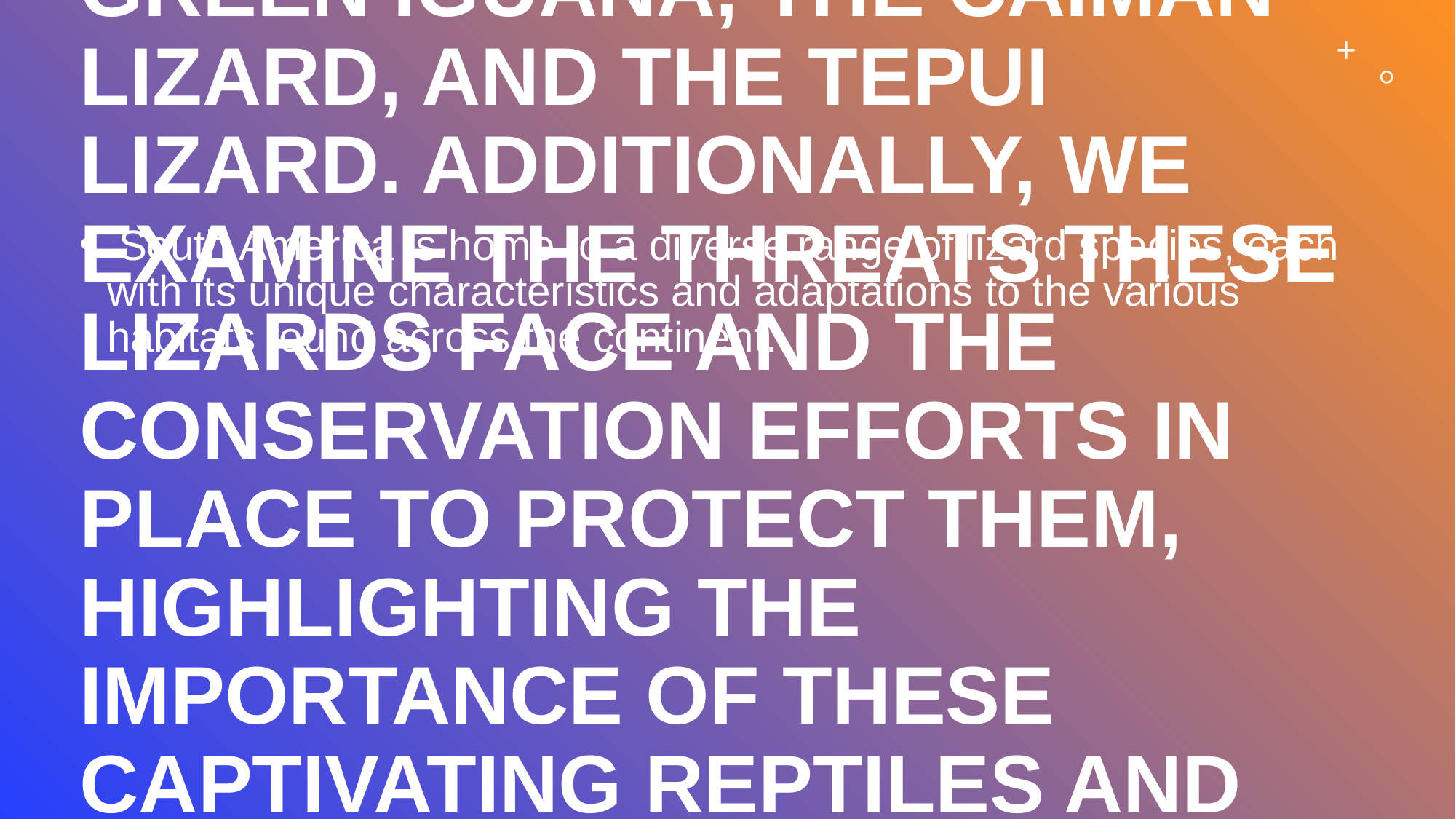

# South America boasts an impressive diversity of lizard species, each playing a vital role in the continent's intricate ecosystems. This comprehensive research delves into the fascinating world of South American lizards, exploring the unique characteristics, habitats, and ecological significance of three remarkable species  the Green Iguana, the Caiman Lizard, and the Tepui Lizard. Additionally, we examine the threats these lizards face and the conservation efforts in place to protect them, highlighting the importance of these captivating reptiles and encouraging further research and conservation initiatives to safeguard their future and the biodiversity they contribute to the magnificent continent of South America.
 South America is home to a diverse range of lizard species, each with its unique characteristics and adaptations to the various habitats found across the continent.